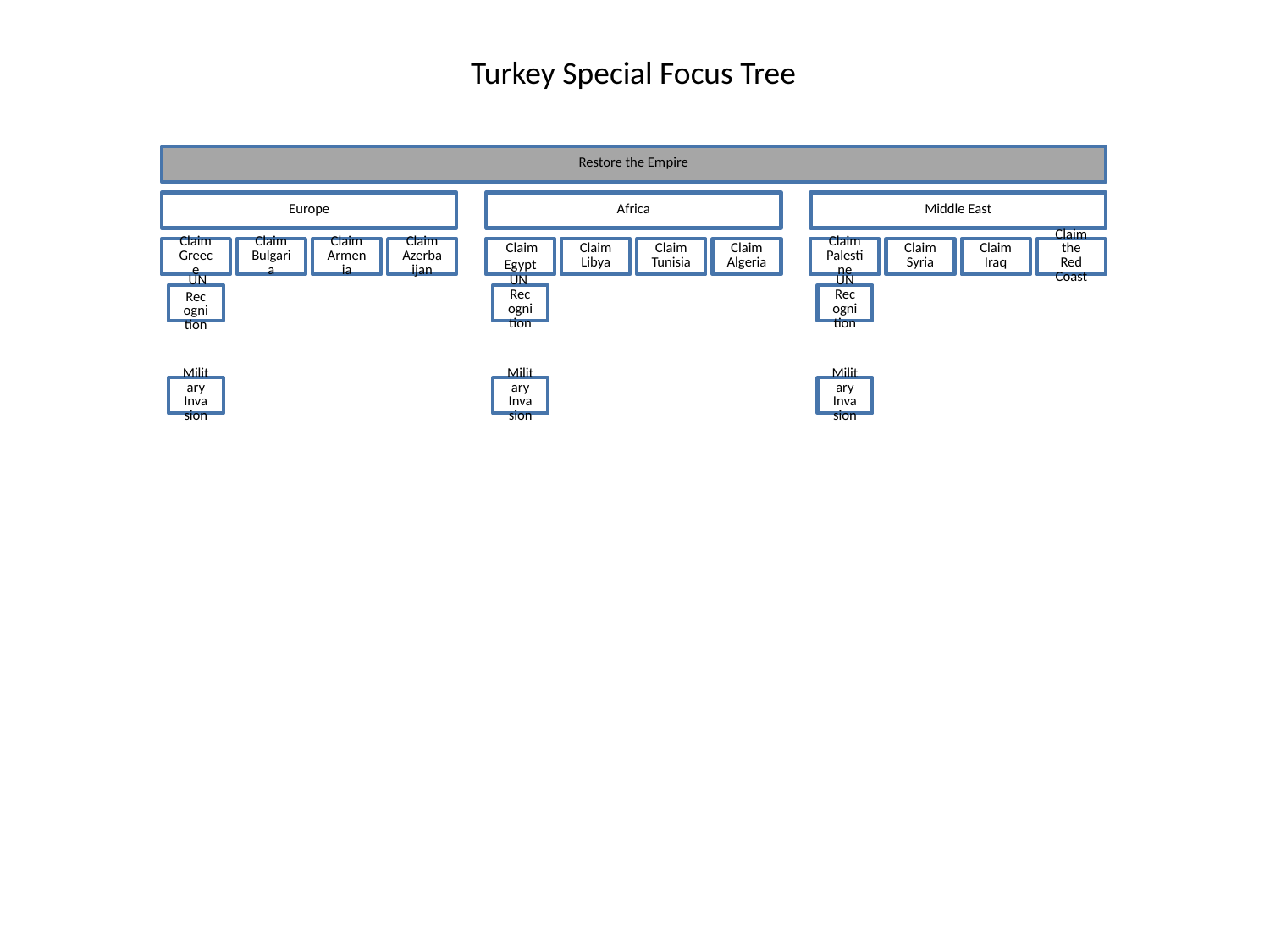

Turkey Special Focus Tree
Restore the Empire
Europe
Africa
Claim
Egypt
Middle East
Claim Greece
UN
Recognition
Military Invasion
UN
Recognition
Military Invasion
Claim Palestine
Military Invasion
UN Recognition
Claim Libya
Claim Tunisia
Claim Algeria
Claim Syria
Claim Iraq
Claim the Red Coast
Claim Bulgaria
Claim Armenia
Claim Azerbaijan